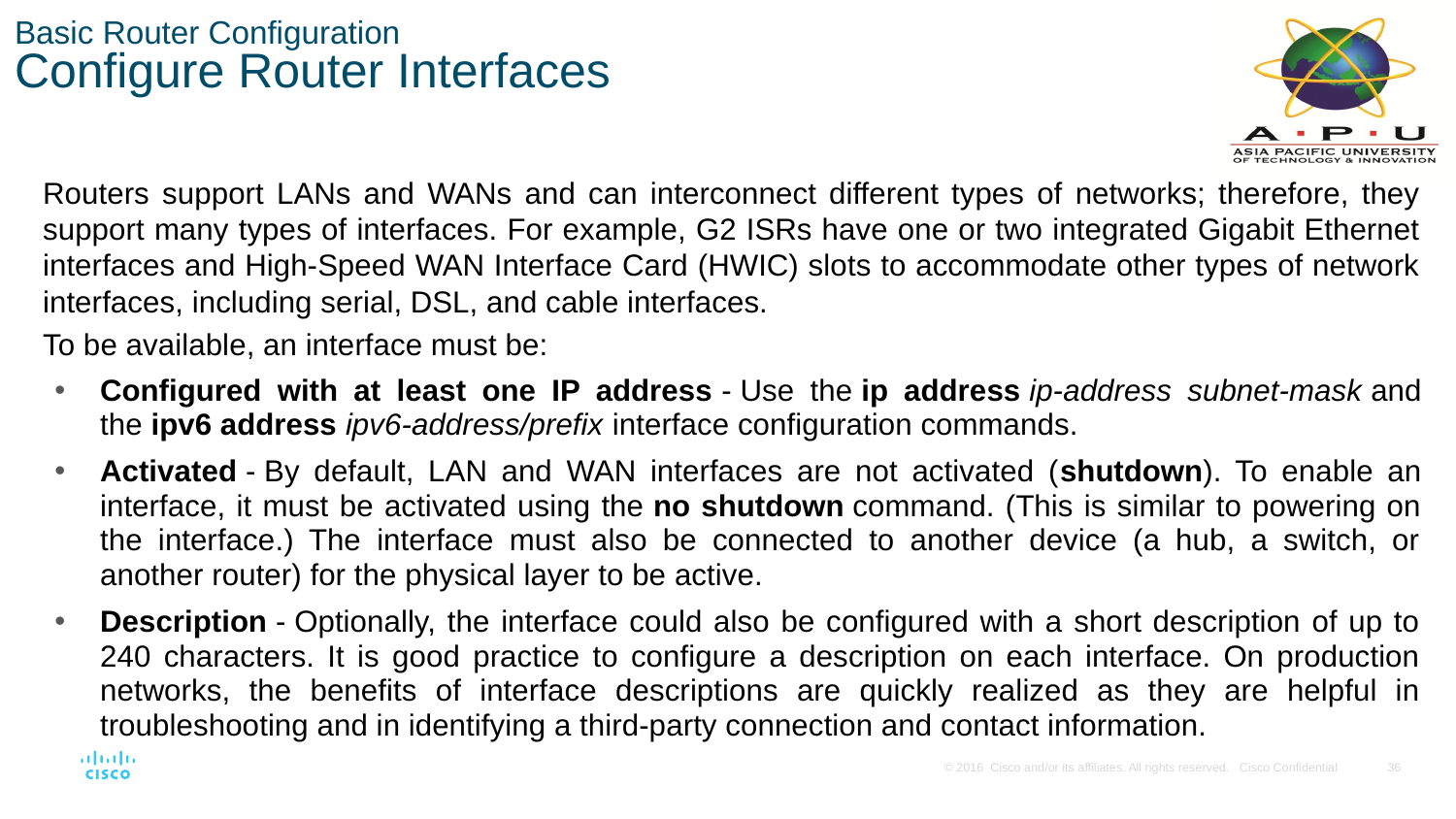

# Basic Router Configuration Configure Router Interfaces
Routers support LANs and WANs and can interconnect different types of networks; therefore, they support many types of interfaces. For example, G2 ISRs have one or two integrated Gigabit Ethernet interfaces and High-Speed WAN Interface Card (HWIC) slots to accommodate other types of network interfaces, including serial, DSL, and cable interfaces.
To be available, an interface must be:
Configured with at least one IP address - Use the ip address ip-address subnet-mask and the ipv6 address ipv6-address/prefix interface configuration commands.
Activated - By default, LAN and WAN interfaces are not activated (shutdown). To enable an interface, it must be activated using the no shutdown command. (This is similar to powering on the interface.) The interface must also be connected to another device (a hub, a switch, or another router) for the physical layer to be active.
Description - Optionally, the interface could also be configured with a short description of up to 240 characters. It is good practice to configure a description on each interface. On production networks, the benefits of interface descriptions are quickly realized as they are helpful in troubleshooting and in identifying a third-party connection and contact information.